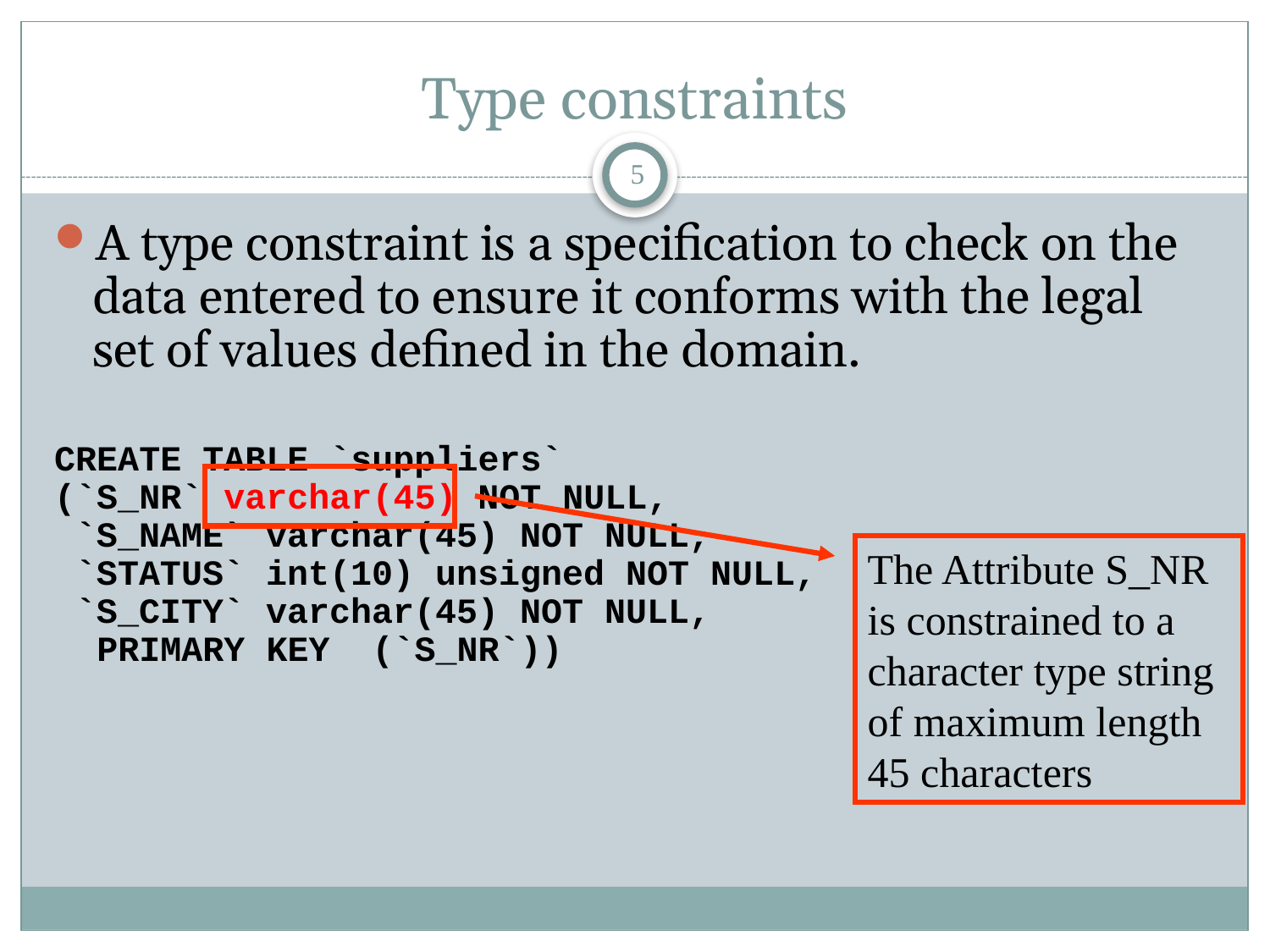

# Type constraints
5
A type constraint is a specification to check on the data entered to ensure it conforms with the legal set of values defined in the domain.

CREATE TABLE `suppliers`
(`S_NR` varchar(45) NOT NULL,
 `S_NAME` varchar(45) NOT NULL,
 `STATUS` int(10) unsigned NOT NULL,
 `S_CITY` varchar(45) NOT NULL,
  PRIMARY KEY  (`S_NR`))

The Attribute S_NR
is constrained to a character type string of maximum length 45 characters